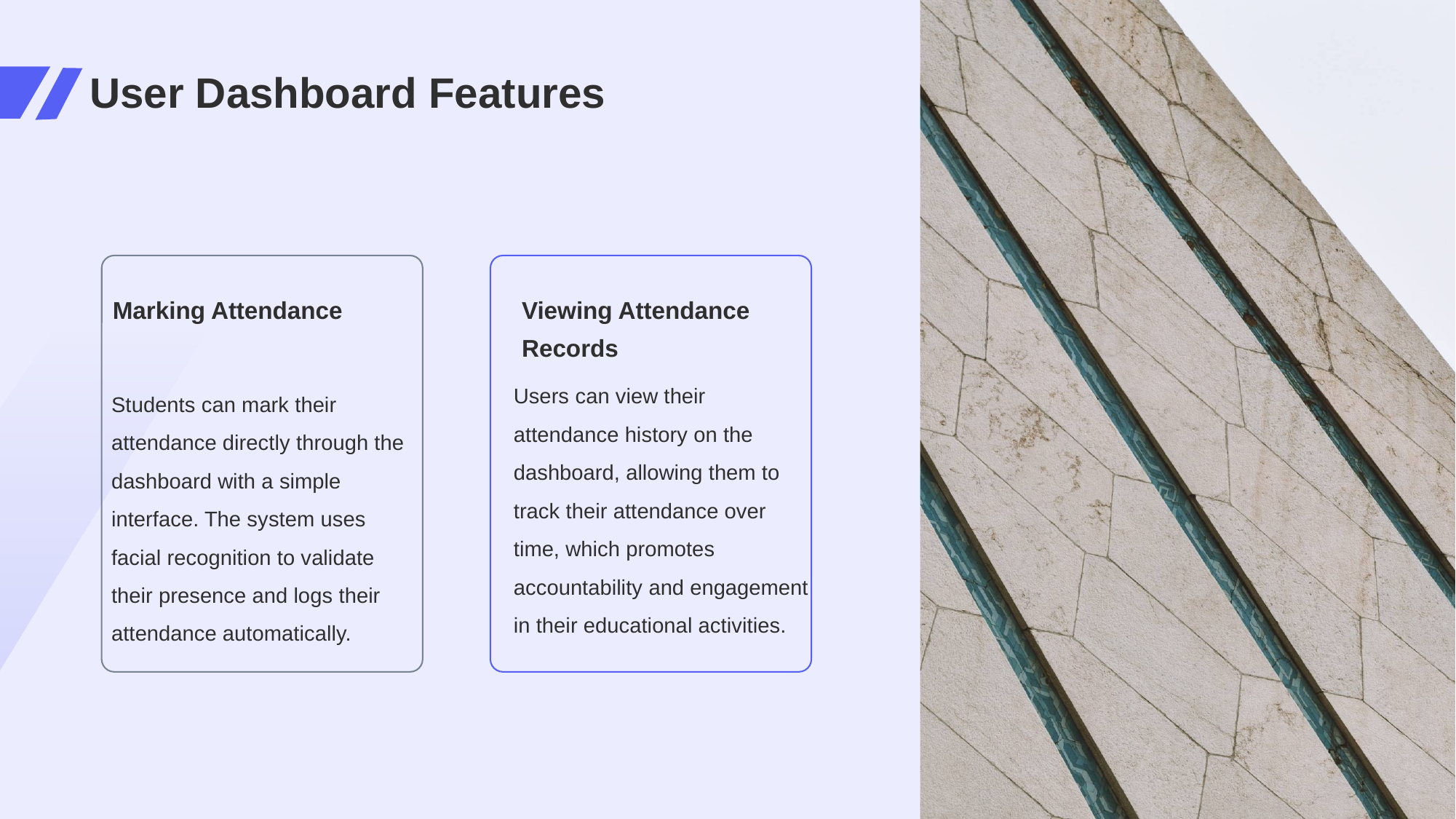

# User Dashboard Features

Marking Attendance
Viewing Attendance Records
Users can view their attendance history on the dashboard, allowing them to track their attendance over time, which promotes accountability and engagement in their educational activities.
Students can mark their attendance directly through the dashboard with a simple interface. The system uses facial recognition to validate their presence and logs their attendance automatically.